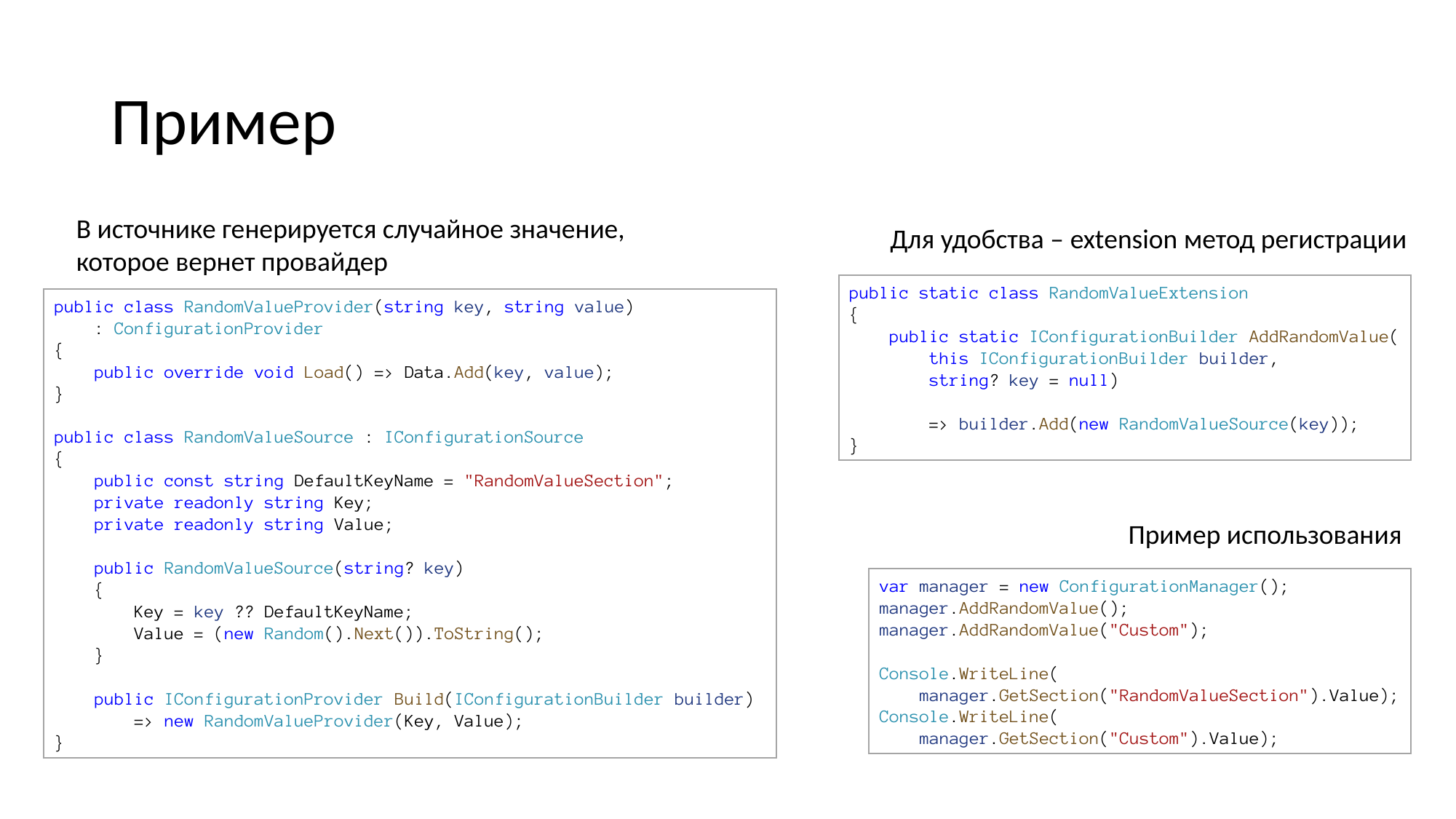

# Пример
В источнике генерируется случайное значение, которое вернет провайдер
public class RandomValueProvider(string key, string value) 
    : ConfigurationProvider
{
    public override void Load() => Data.Add(key, value);
}
public class RandomValueSource : IConfigurationSource
{
    public const string DefaultKeyName = "RandomValueSection";
    private readonly string Key;
    private readonly string Value;
    public RandomValueSource(string? key)
    {
        Key = key ?? DefaultKeyName;
        Value = (new Random().Next()).ToString();
    }
    public IConfigurationProvider Build(IConfigurationBuilder builder) 
        => new RandomValueProvider(Key, Value);
}
Для удобства – extension метод регистрации
public static class RandomValueExtension
{
    public static IConfigurationBuilder AddRandomValue(
        this IConfigurationBuilder builder,
        string? key = null) 
        
        => builder.Add(new RandomValueSource(key));
}
Пример использования
var manager = new ConfigurationManager();
manager.AddRandomValue();
manager.AddRandomValue("Custom");
Console.WriteLine(
    manager.GetSection("RandomValueSection").Value);
Console.WriteLine(
    manager.GetSection("Custom").Value);